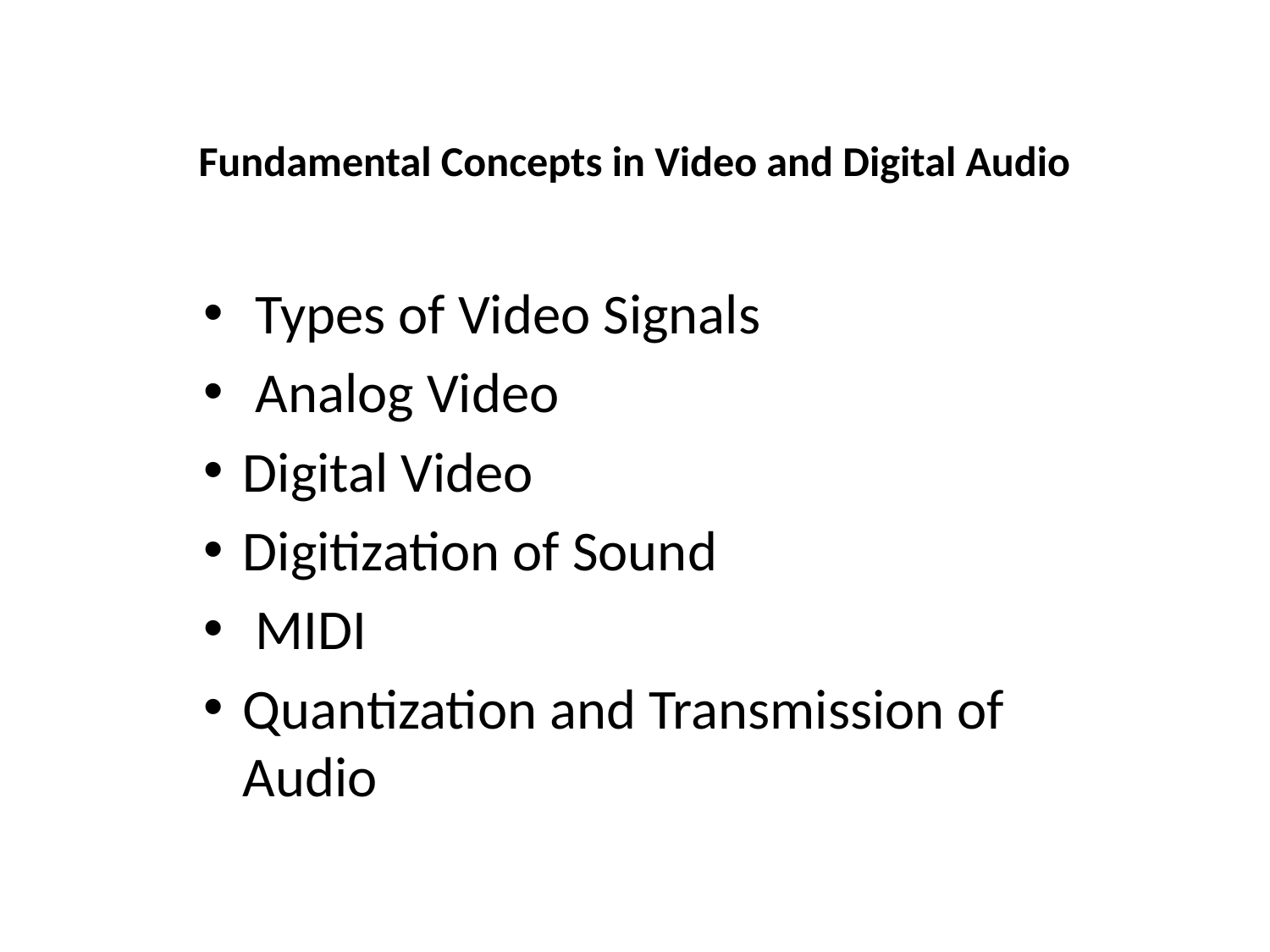

# Fundamental Concepts in Video and Digital Audio

 Types of Video Signals
 Analog Video
Digital Video
Digitization of Sound
 MIDI
Quantization and Transmission of Audio